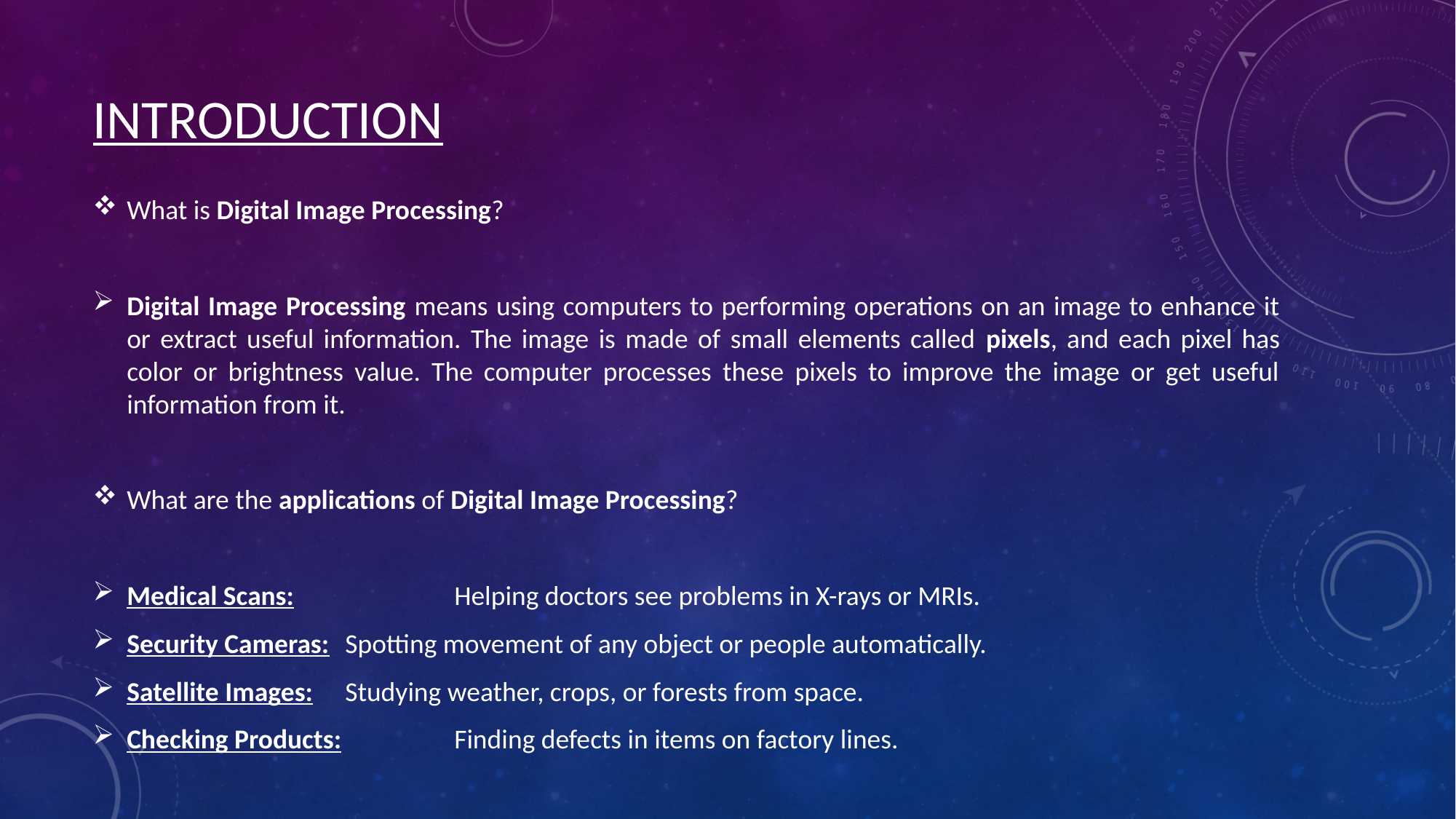

# Introduction
What is Digital Image Processing?

Digital Image Processing means using computers to performing operations on an image to enhance it or extract useful information. The image is made of small elements called pixels, and each pixel has color or brightness value. The computer processes these pixels to improve the image or get useful information from it.

What are the applications of Digital Image Processing?

Medical Scans: 		Helping doctors see problems in X-rays or MRIs.
Security Cameras: 	Spotting movement of any object or people automatically.
Satellite Images: 	Studying weather, crops, or forests from space.
Checking Products: 	Finding defects in items on factory lines.